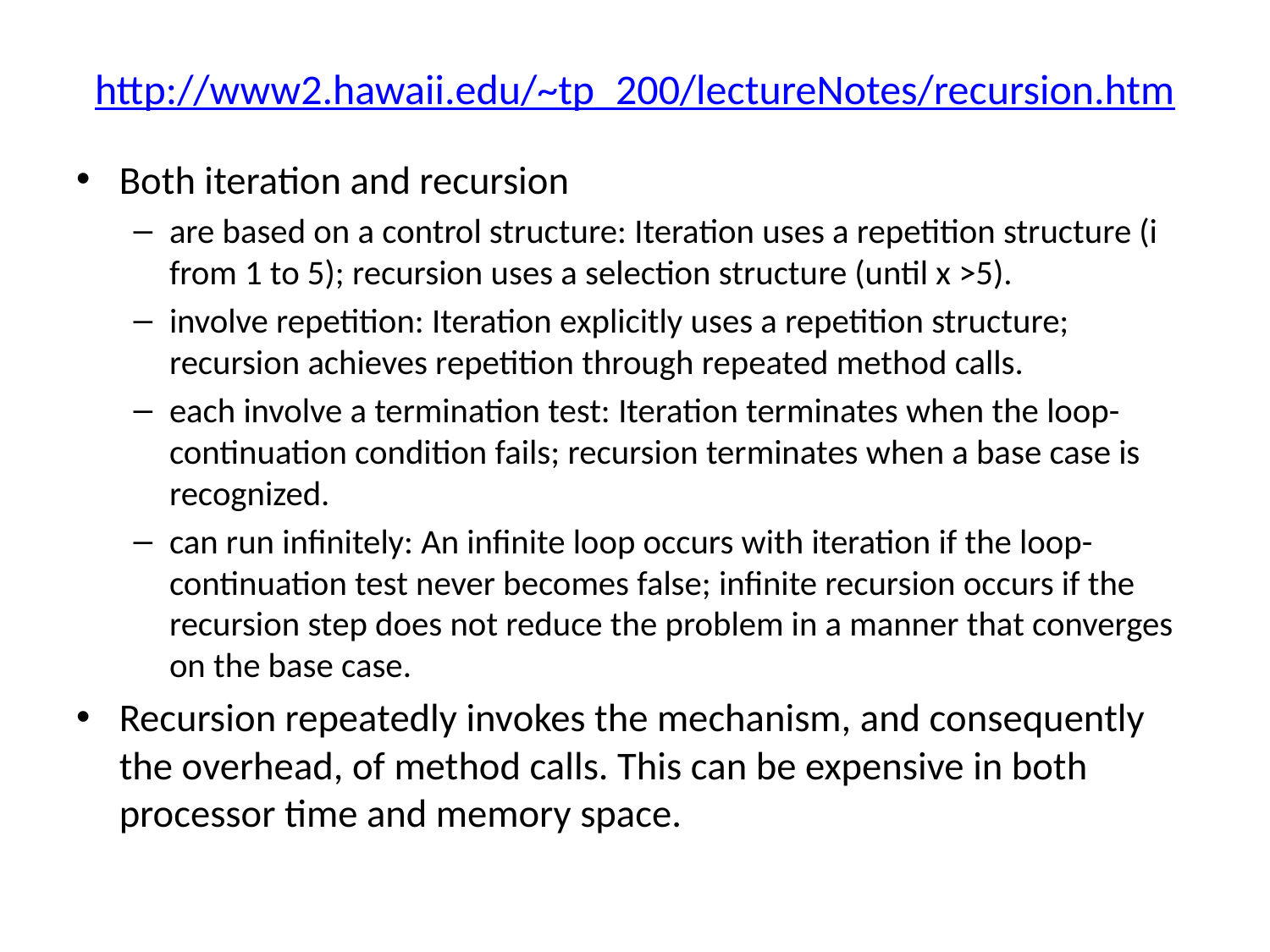

# http://www2.hawaii.edu/~tp_200/lectureNotes/recursion.htm
Both iteration and recursion
are based on a control structure: Iteration uses a repetition structure (i from 1 to 5); recursion uses a selection structure (until x >5).
involve repetition: Iteration explicitly uses a repetition structure; recursion achieves repetition through repeated method calls.
each involve a termination test: Iteration terminates when the loop-continuation condition fails; recursion terminates when a base case is recognized.
can run infinitely: An infinite loop occurs with iteration if the loop-continuation test never becomes false; infinite recursion occurs if the recursion step does not reduce the problem in a manner that converges on the base case.
Recursion repeatedly invokes the mechanism, and consequently the overhead, of method calls. This can be expensive in both processor time and memory space.